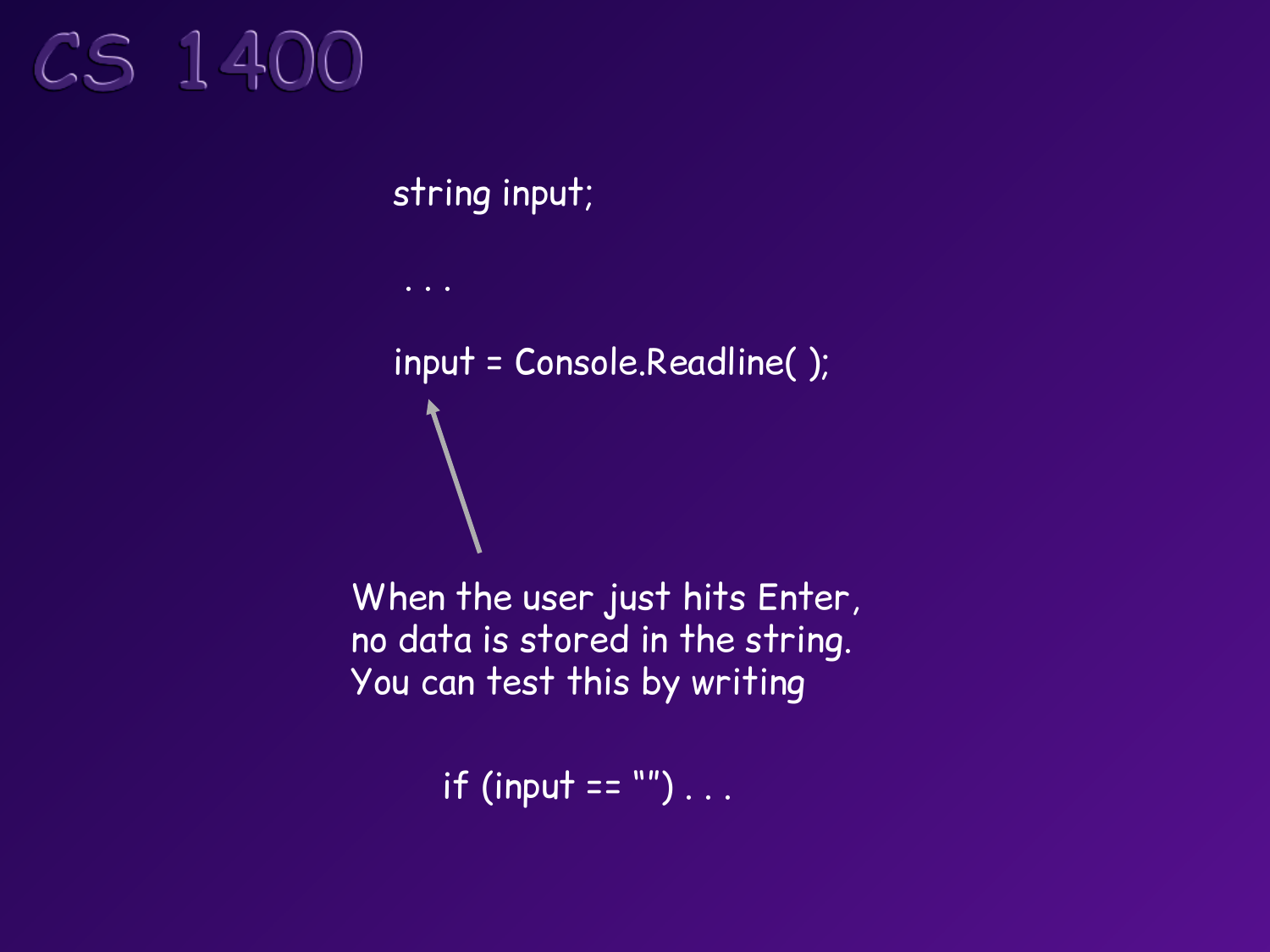

string input;

 . . .

input = Console.Readline( );
When the user just hits Enter,
no data is stored in the string.
You can test this by writing
if (input == “”) . . .